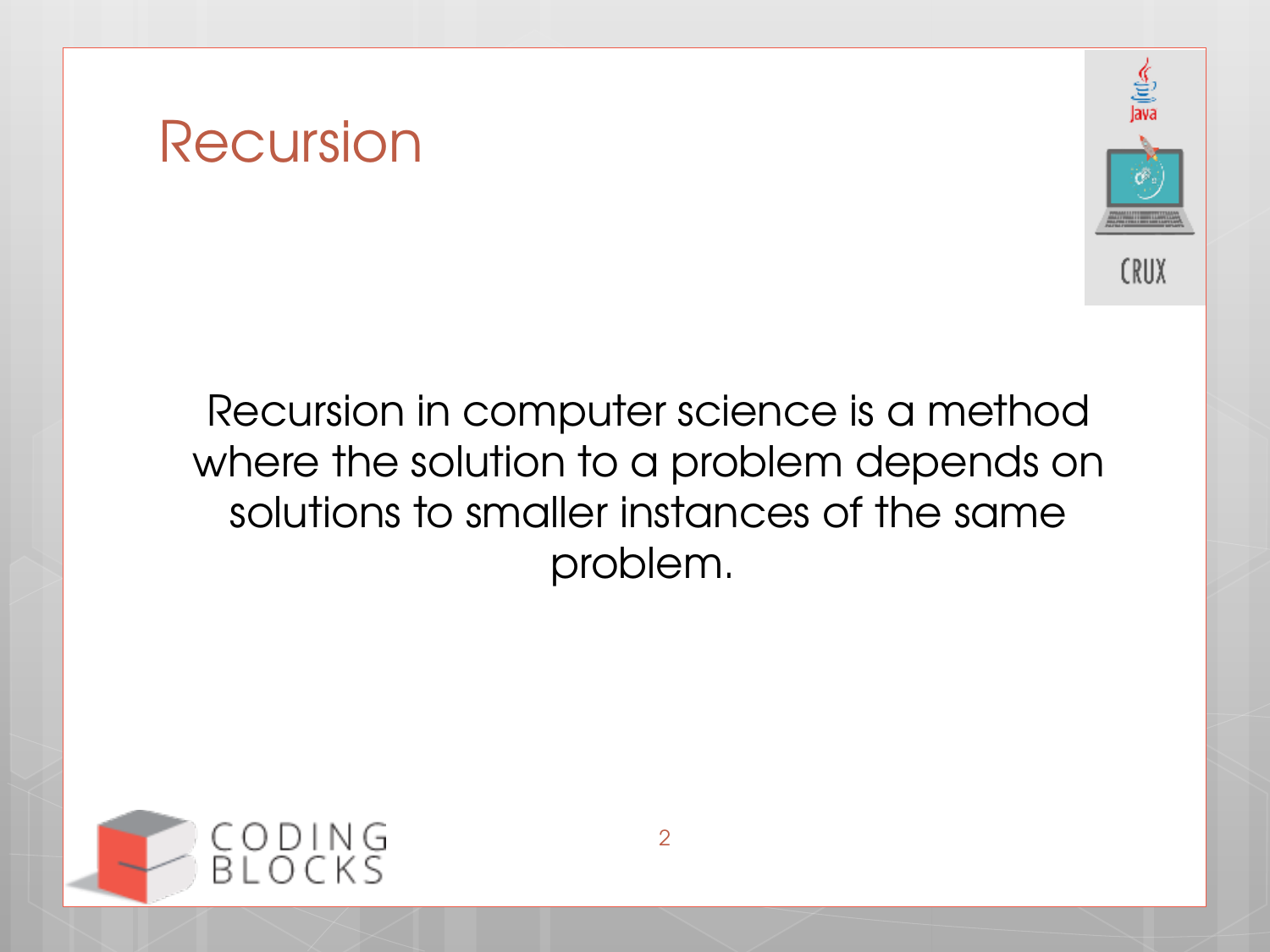

# Recursion

Recursion in computer science is a method where the solution to a problem depends on solutions to smaller instances of the same problem.

2